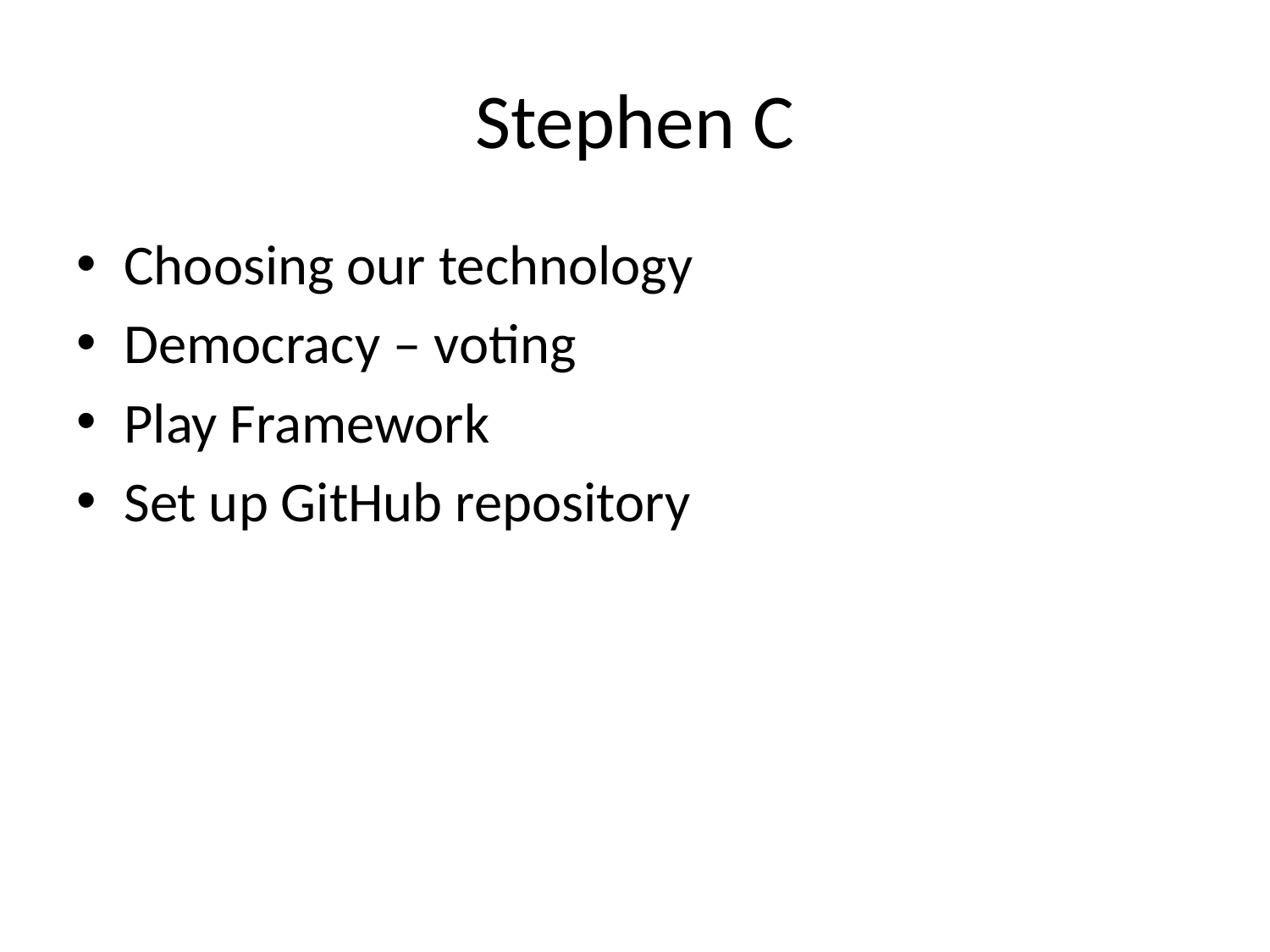

# Stephen C
Choosing our technology
Democracy – voting
Play Framework
Set up GitHub repository